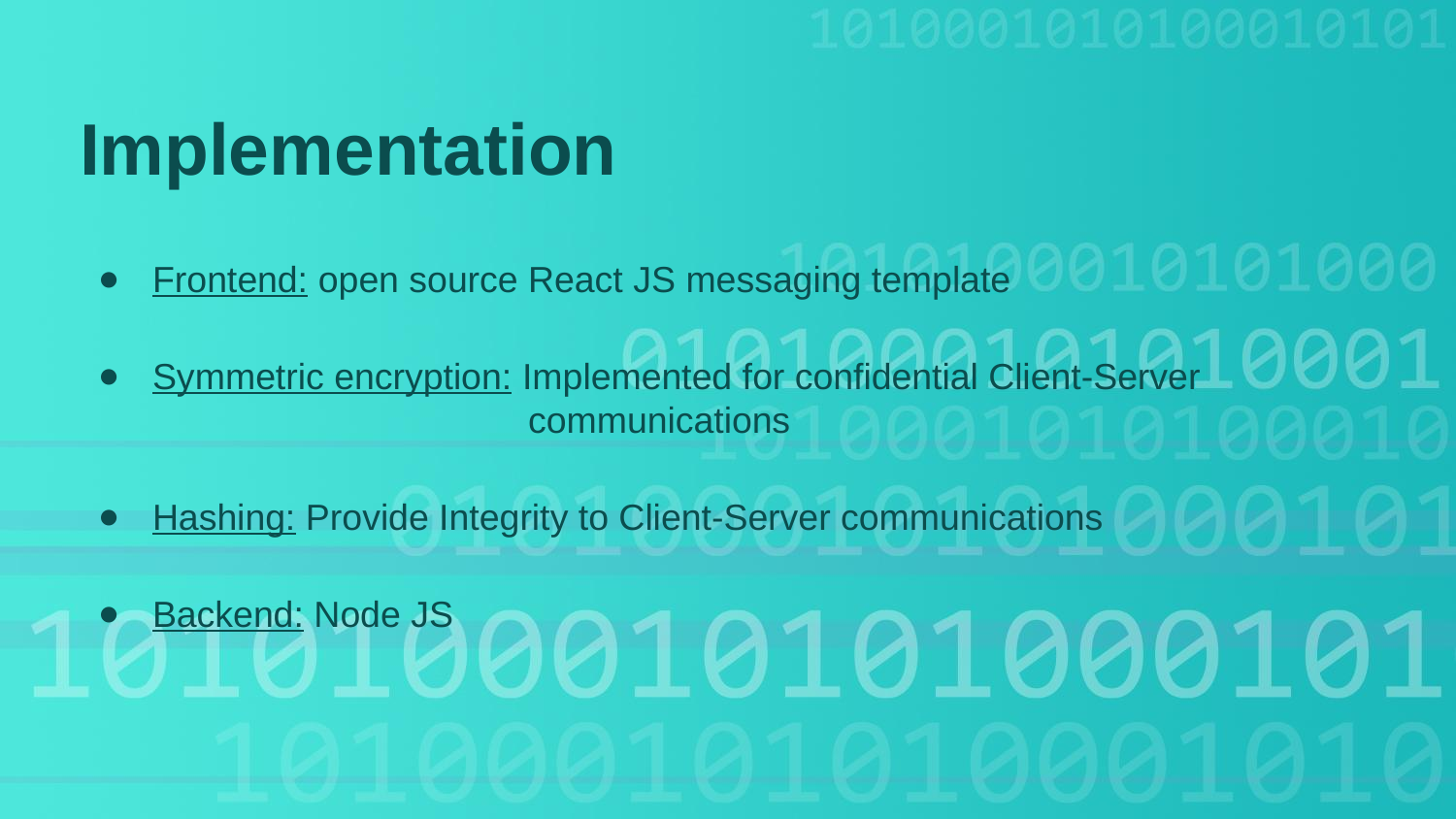

Implementation
Frontend: open source React JS messaging template

Symmetric encryption: Implemented for confidential Client-Server
                                     communications

Hashing: Provide Integrity to Client-Server communications

Backend: Node JS